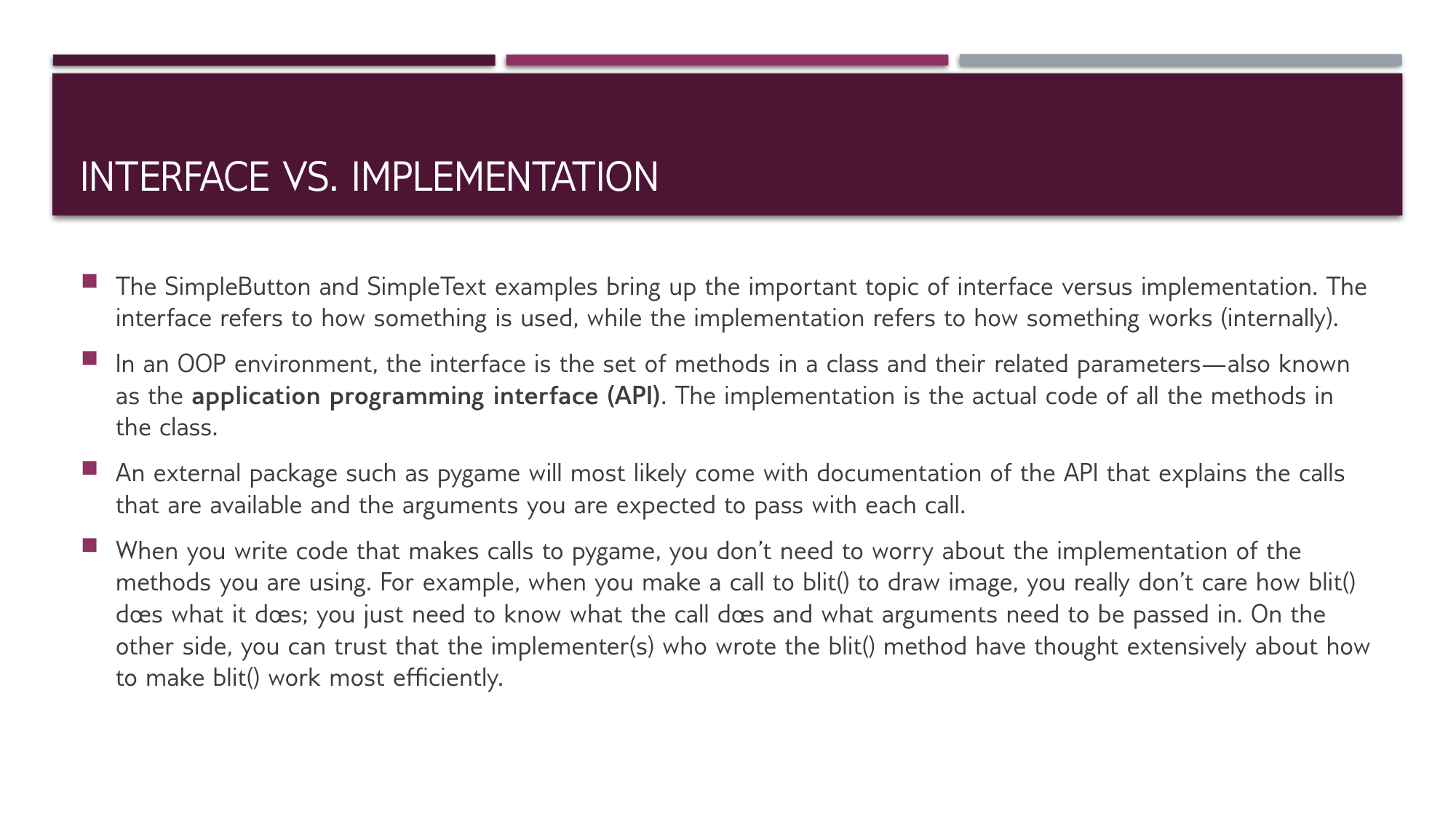

# Interface vs. Implementation
The SimpleButton and SimpleText examples bring up the important topic of interface versus implementation. The interface refers to how something is used, while the implementation refers to how something works (internally).
In an OOP environment, the interface is the set of methods in a class and their related parameters—also known as the application programming interface (API). The implementation is the actual code of all the methods in the class.
An external package such as pygame will most likely come with documentation of the API that explains the calls that are available and the arguments you are expected to pass with each call.
When you write code that makes calls to pygame, you don’t need to worry about the implementation of the methods you are using. For example, when you make a call to blit() to draw image, you really don’t care how blit() does what it does; you just need to know what the call does and what arguments need to be passed in. On the other side, you can trust that the implementer(s) who wrote the blit() method have thought extensively about how to make blit() work most efficiently.